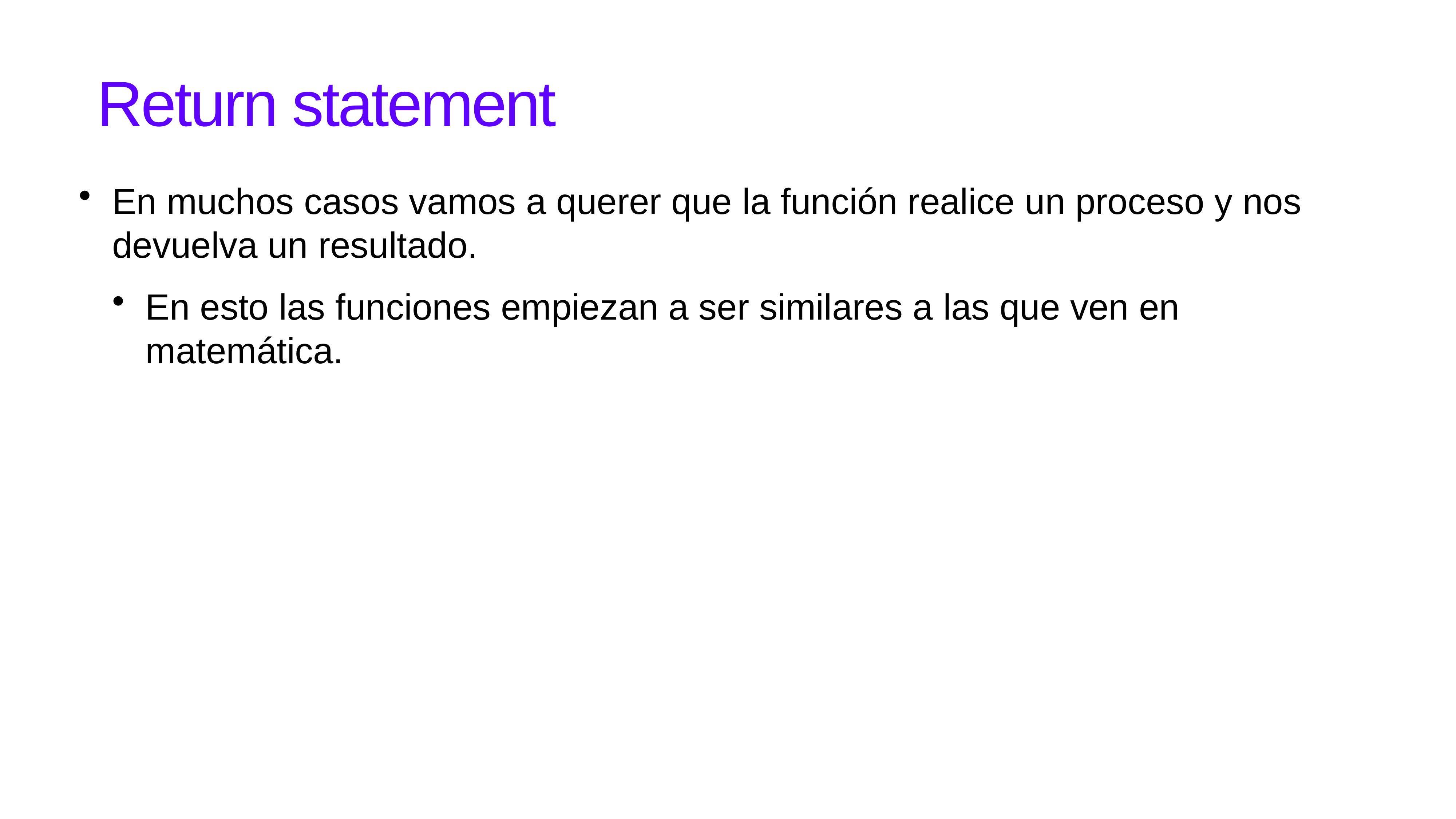

# Return statement
En muchos casos vamos a querer que la función realice un proceso y nos devuelva un resultado.
En esto las funciones empiezan a ser similares a las que ven en matemática.